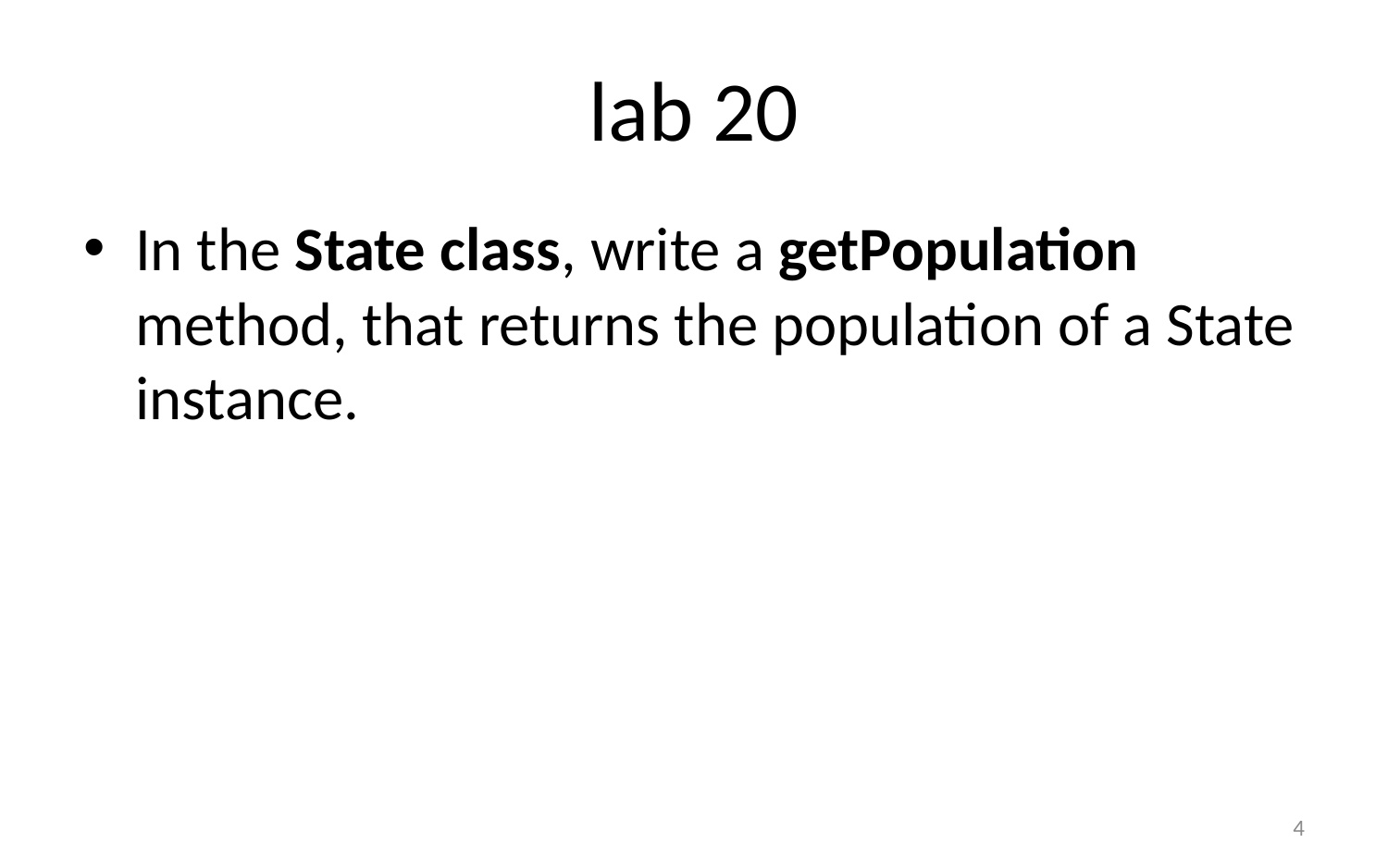

# lab 20
In the State class, write a getPopulation method, that returns the population of a State instance.

4